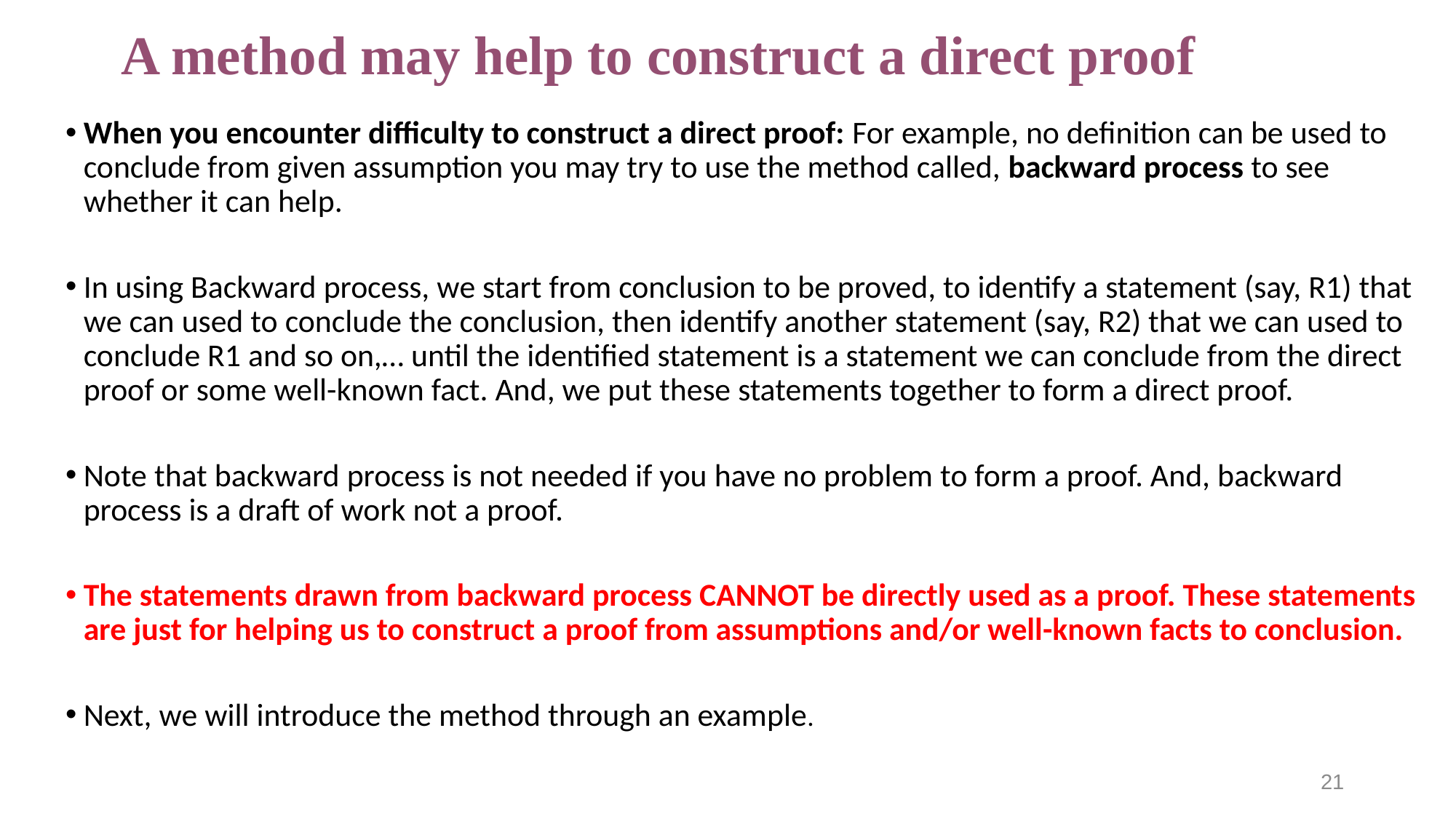

# A method may help to construct a direct proof
When you encounter difficulty to construct a direct proof: For example, no definition can be used to conclude from given assumption you may try to use the method called, backward process to see whether it can help.

In using Backward process, we start from conclusion to be proved, to identify a statement (say, R1) that we can used to conclude the conclusion, then identify another statement (say, R2) that we can used to conclude R1 and so on,… until the identified statement is a statement we can conclude from the direct proof or some well-known fact. And, we put these statements together to form a direct proof.

Note that backward process is not needed if you have no problem to form a proof. And, backward process is a draft of work not a proof.

The statements drawn from backward process CANNOT be directly used as a proof. These statements are just for helping us to construct a proof from assumptions and/or well-known facts to conclusion.

Next, we will introduce the method through an example.
21